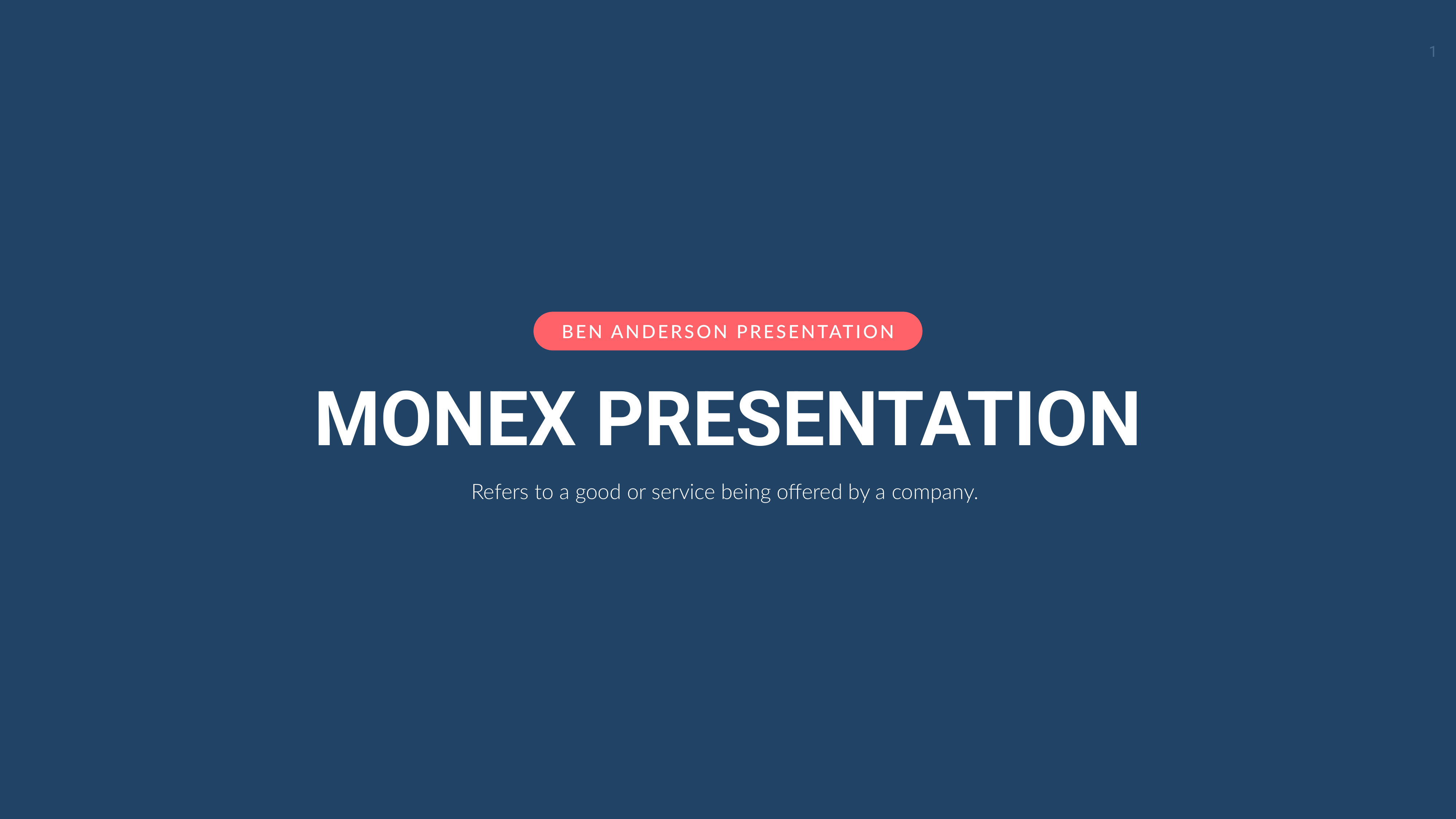

BEN ANDERSON PRESENTATION
MONEX PRESENTATION
Refers to a good or service being offered by a company.